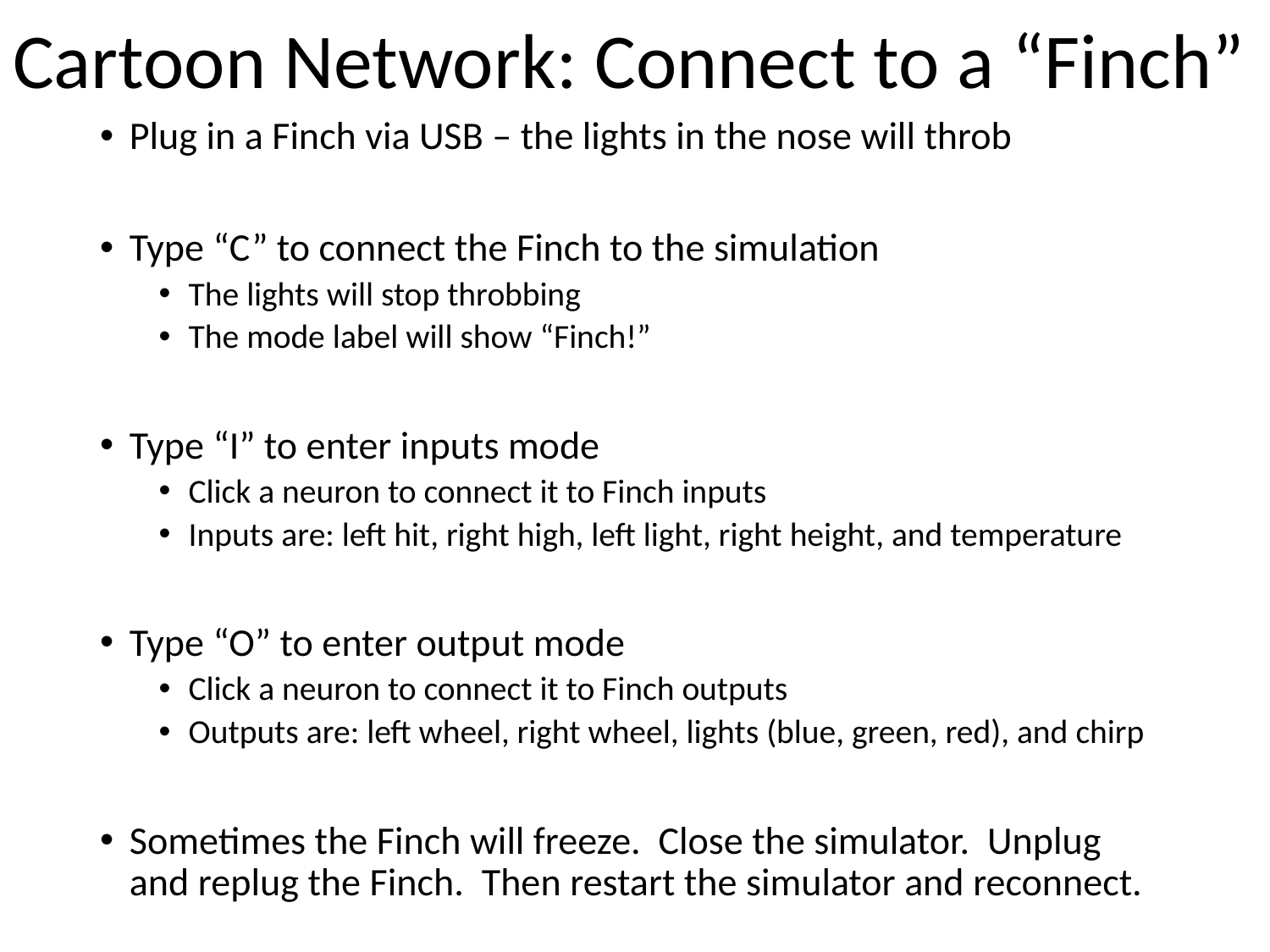

# Cartoon Network: Connect to a “Finch”
Plug in a Finch via USB – the lights in the nose will throb

Type “C” to connect the Finch to the simulation
The lights will stop throbbing
The mode label will show “Finch!”

Type “I” to enter inputs mode
Click a neuron to connect it to Finch inputs
Inputs are: left hit, right high, left light, right height, and temperature

Type “O” to enter output mode
Click a neuron to connect it to Finch outputs
Outputs are: left wheel, right wheel, lights (blue, green, red), and chirp

Sometimes the Finch will freeze.  Close the simulator.  Unplug and replug the Finch.  Then restart the simulator and reconnect.